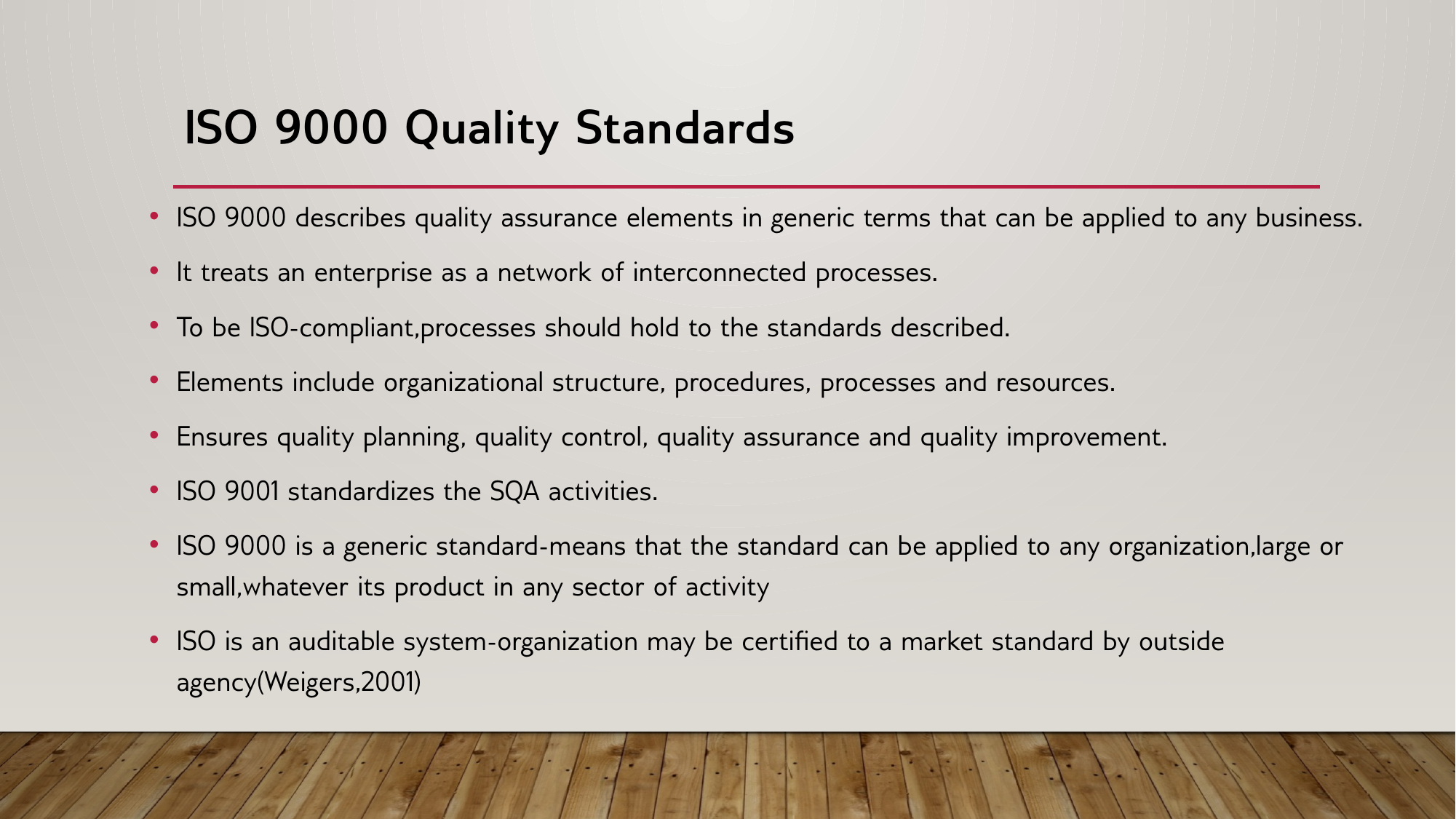

# ISO 9000 Quality Standards
ISO 9000 describes quality assurance elements in generic terms that can be applied to any business.
It treats an enterprise as a network of interconnected processes.
To be ISO-compliant,processes should hold to the standards described.
Elements include organizational structure, procedures, processes and resources.
Ensures quality planning, quality control, quality assurance and quality improvement.
ISO 9001 standardizes the SQA activities.
ISO 9000 is a generic standard-means that the standard can be applied to any organization,large or small,whatever its product in any sector of activity
ISO is an auditable system-organization may be certified to a market standard by outside agency(Weigers,2001)